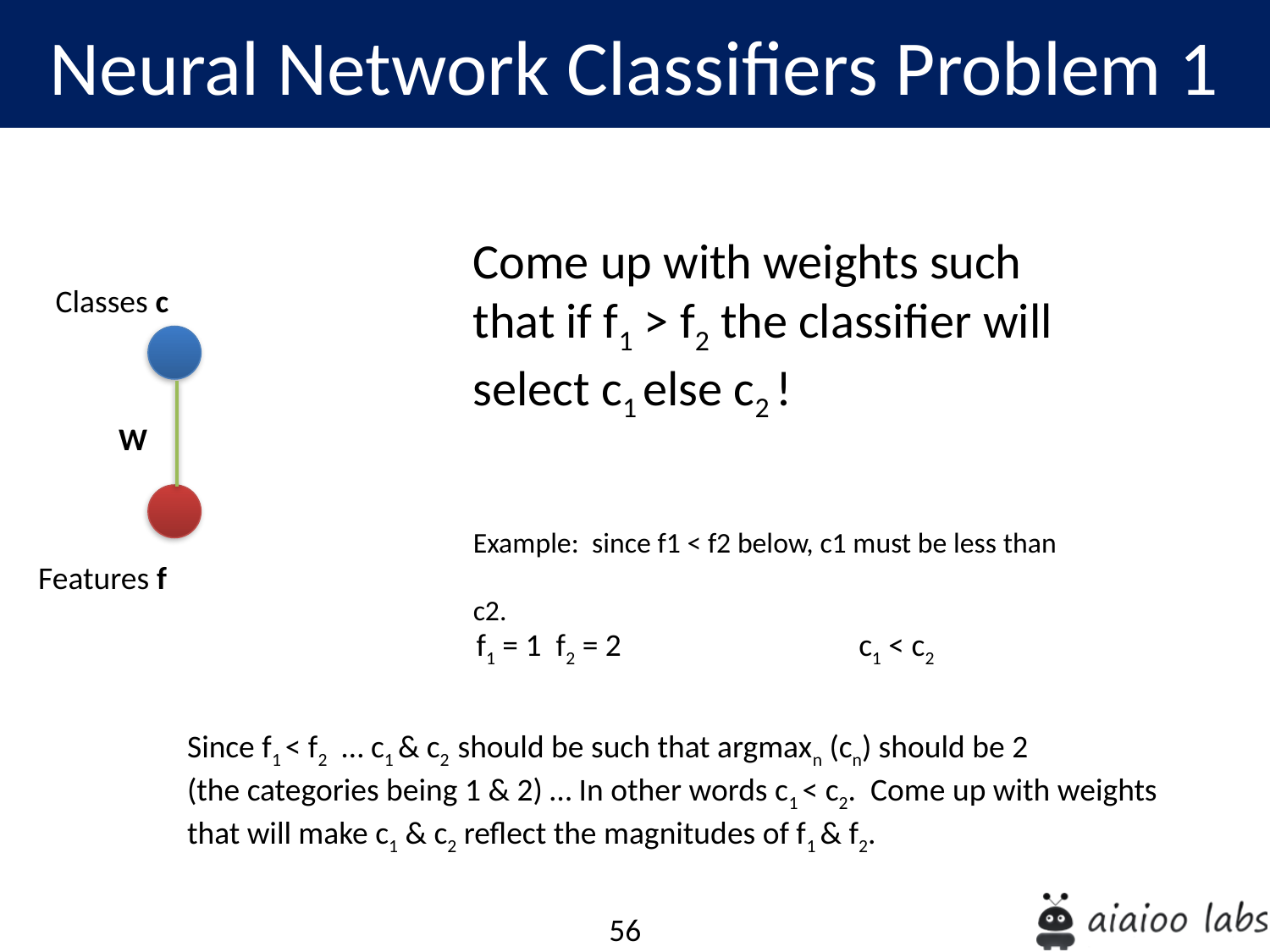

Neural Network Classifiers Problem 1

Come up with weights such that if f1 > f2 the classifier will
select c1 else c2 !

Example:  since f1 < f2 below, c1 must be less than c2.

Classes c

W

Features f
f1 = 1  f2 = 2
c1 < c2
Since f1 < f2  … c1 & c2  should be such that argmaxn (cn) should be 2
(the categories being 1 & 2) … In other words c1 < c2.  Come up with weights that will make c1 & c2 reflect the magnitudes of f1 & f2.